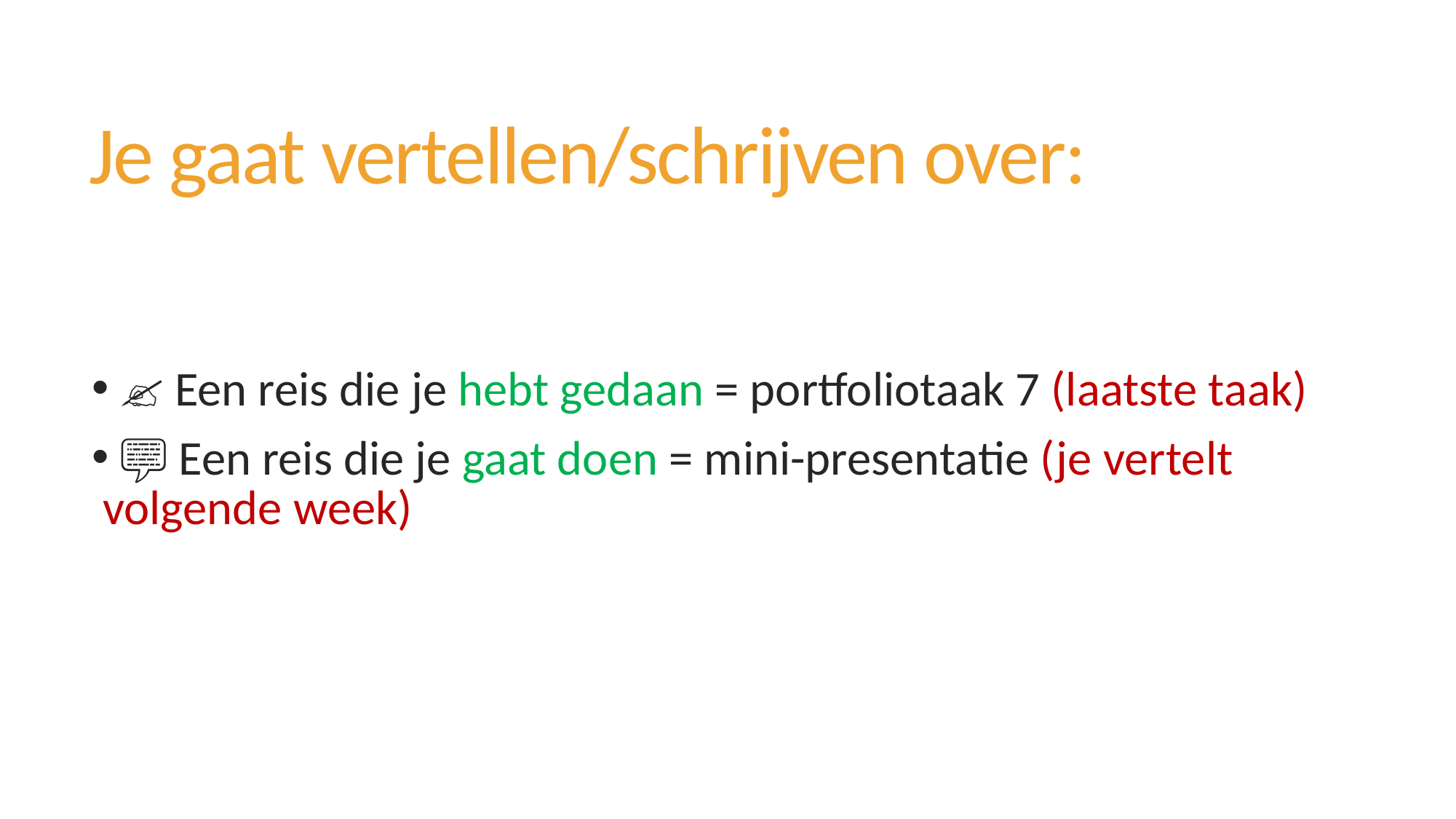

# Je gaat vertellen/schrijven over:
 ✍️ Een reis die je hebt gedaan = portfoliotaak 7 (laatste taak)
 💬 Een reis die je gaat doen = mini-presentatie (je vertelt volgende week)